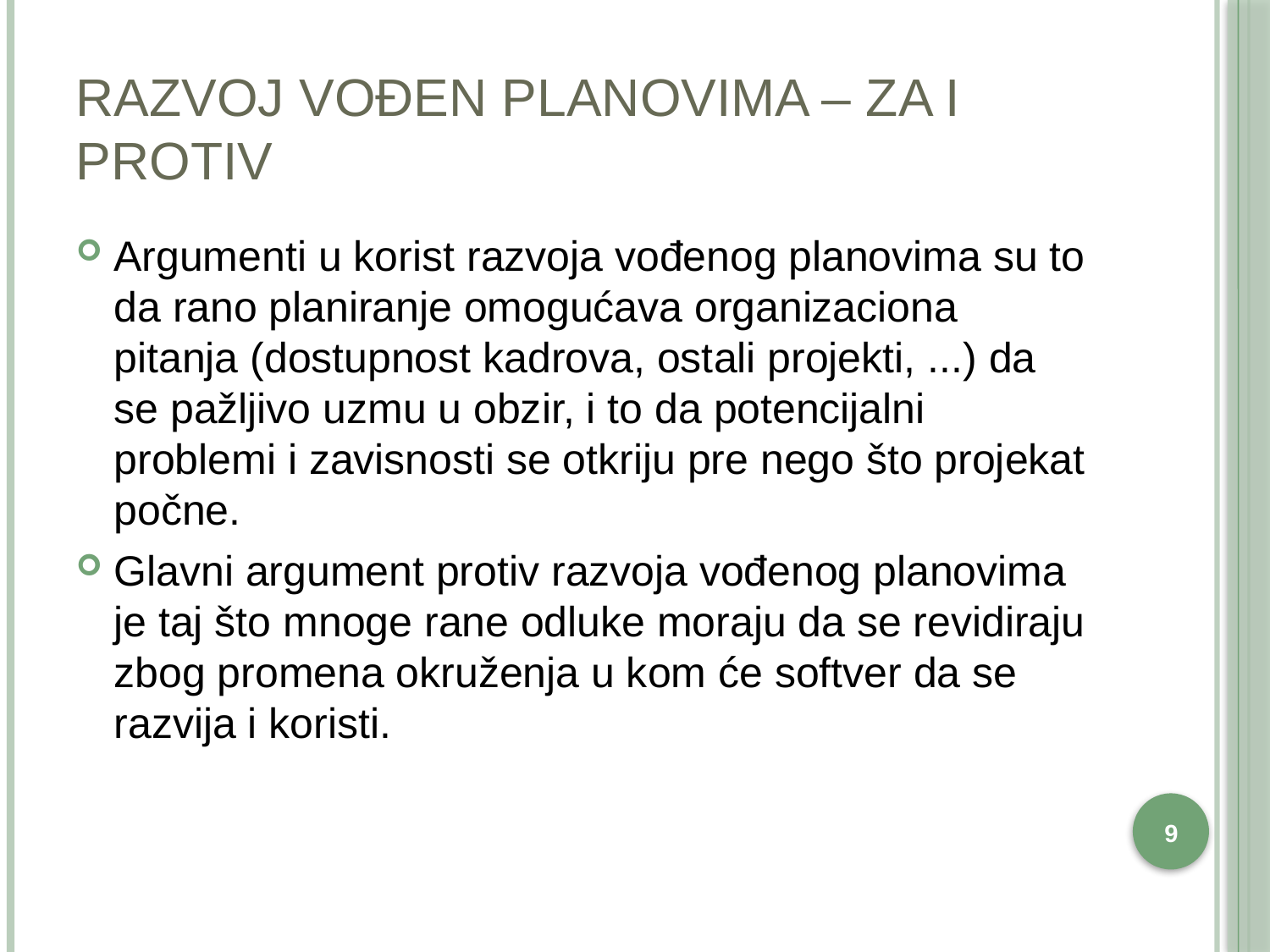

# Razvoj vođen planovima – za i protiv
Argumenti u korist razvoja vođenog planovima su to da rano planiranje omogućava organizaciona pitanja (dostupnost kadrova, ostali projekti, ...) da se pažljivo uzmu u obzir, i to da potencijalni problemi i zavisnosti se otkriju pre nego što projekat počne.
Glavni argument protiv razvoja vođenog planovima je taj što mnoge rane odluke moraju da se revidiraju zbog promena okruženja u kom će softver da se razvija i koristi.
9